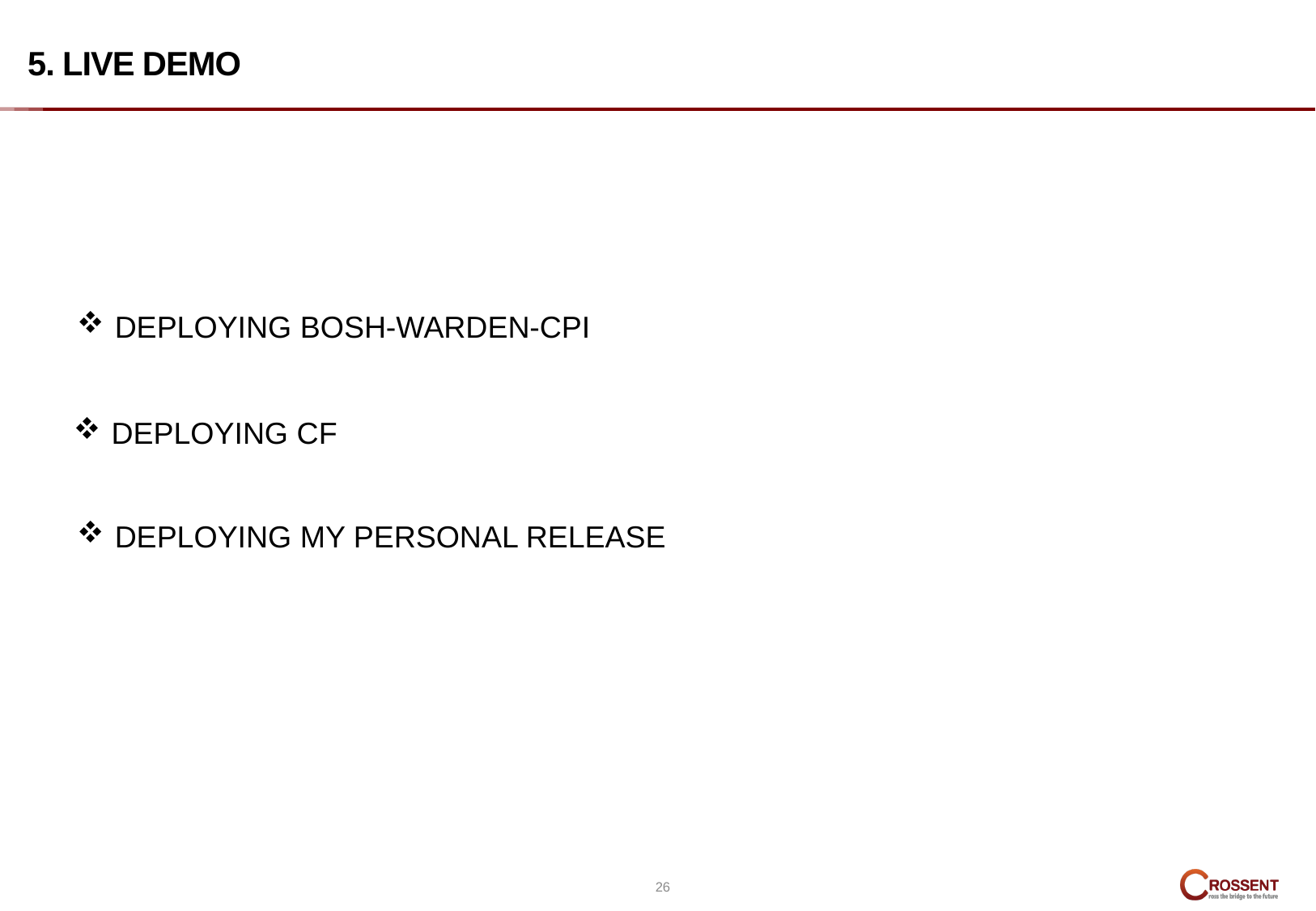

# 5. LIVE DEMO
DEPLOYING BOSH-WARDEN-CPI
DEPLOYING CF
DEPLOYING MY PERSONAL RELEASE